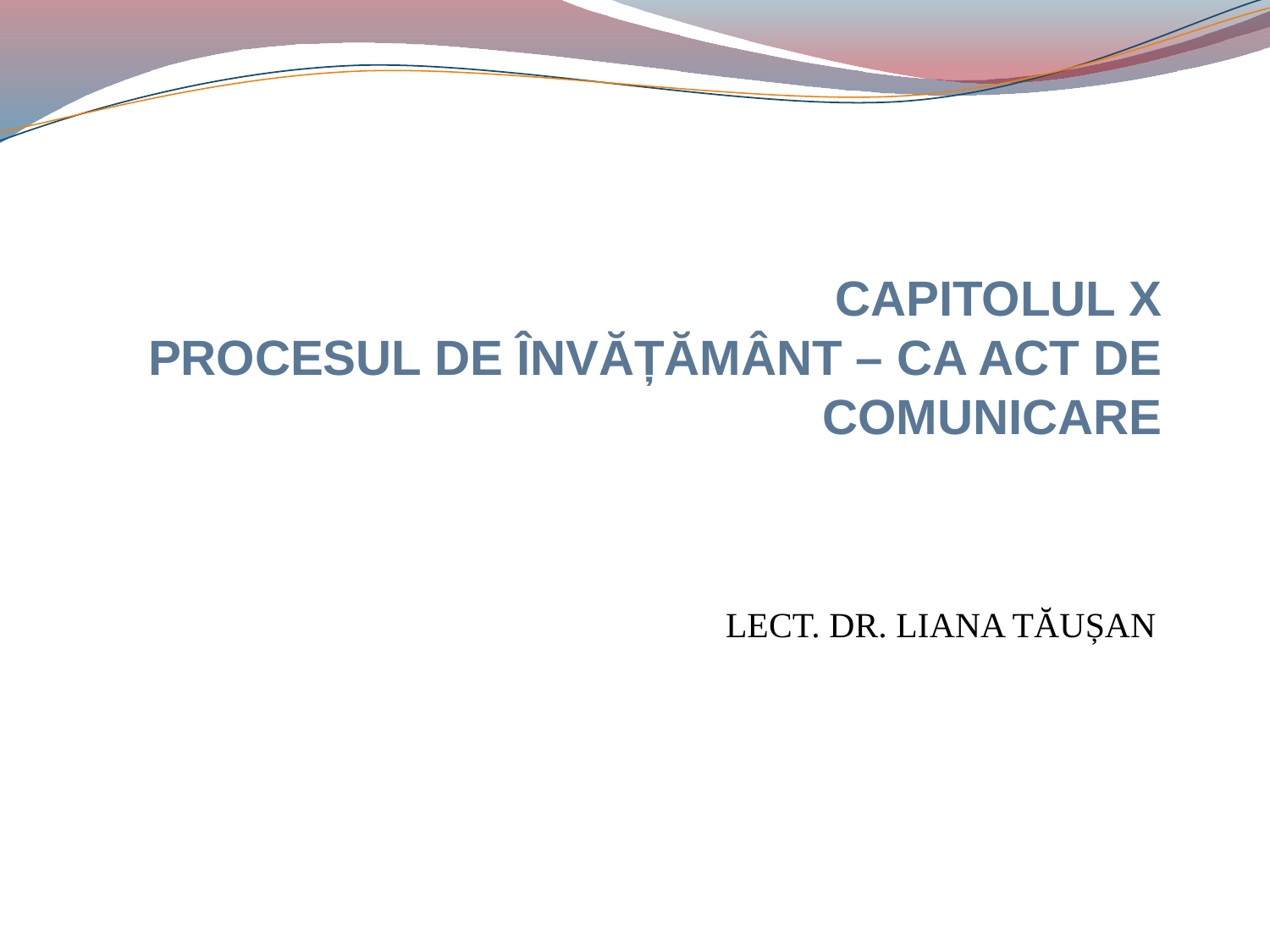

# CAPITOLUL X PROCESUL DE ÎNVĂȚĂMÂNT – CA ACT DE COMUNICARE

LECT. DR. LIANA TĂUȘAN